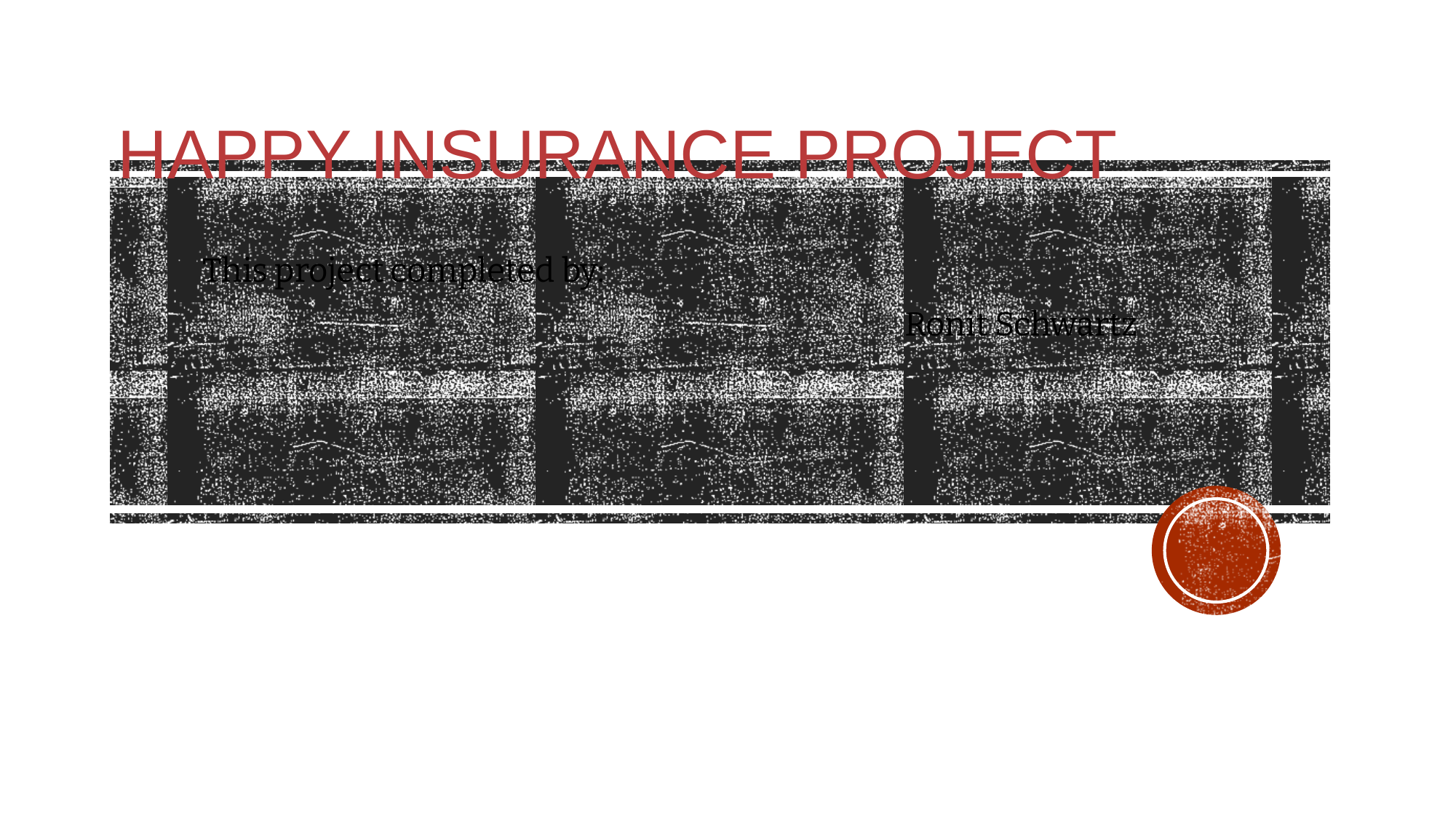

# Happy Insurance Project
This project completed by:
						       Ronit Schwartz